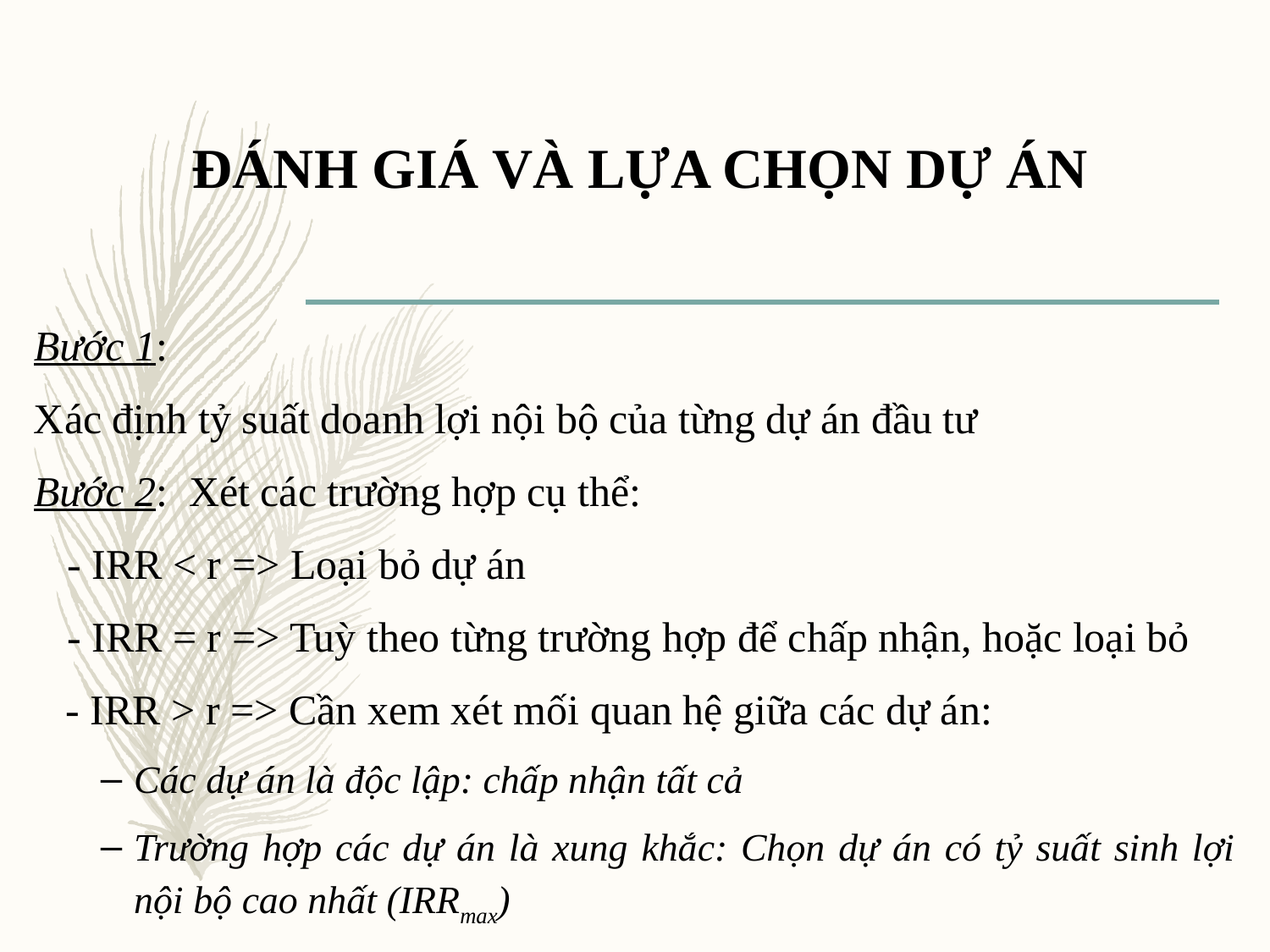

# ĐÁNH GIÁ VÀ LỰA CHỌN DỰ ÁN
Bước 1:
Xác định tỷ suất doanh lợi nội bộ của từng dự án đầu tư
Bước 2:  Xét các trường hợp cụ thể:
- IRR < r => Loại bỏ dự án
- IRR = r => Tuỳ theo từng trường hợp để chấp nhận, hoặc loại bỏ
   - IRR > r => Cần xem xét mối quan hệ giữa các dự án:
Các dự án là độc lập: chấp nhận tất cả
Trường hợp các dự án là xung khắc: Chọn dự án có tỷ suất sinh lợi nội bộ cao nhất (IRRmax)